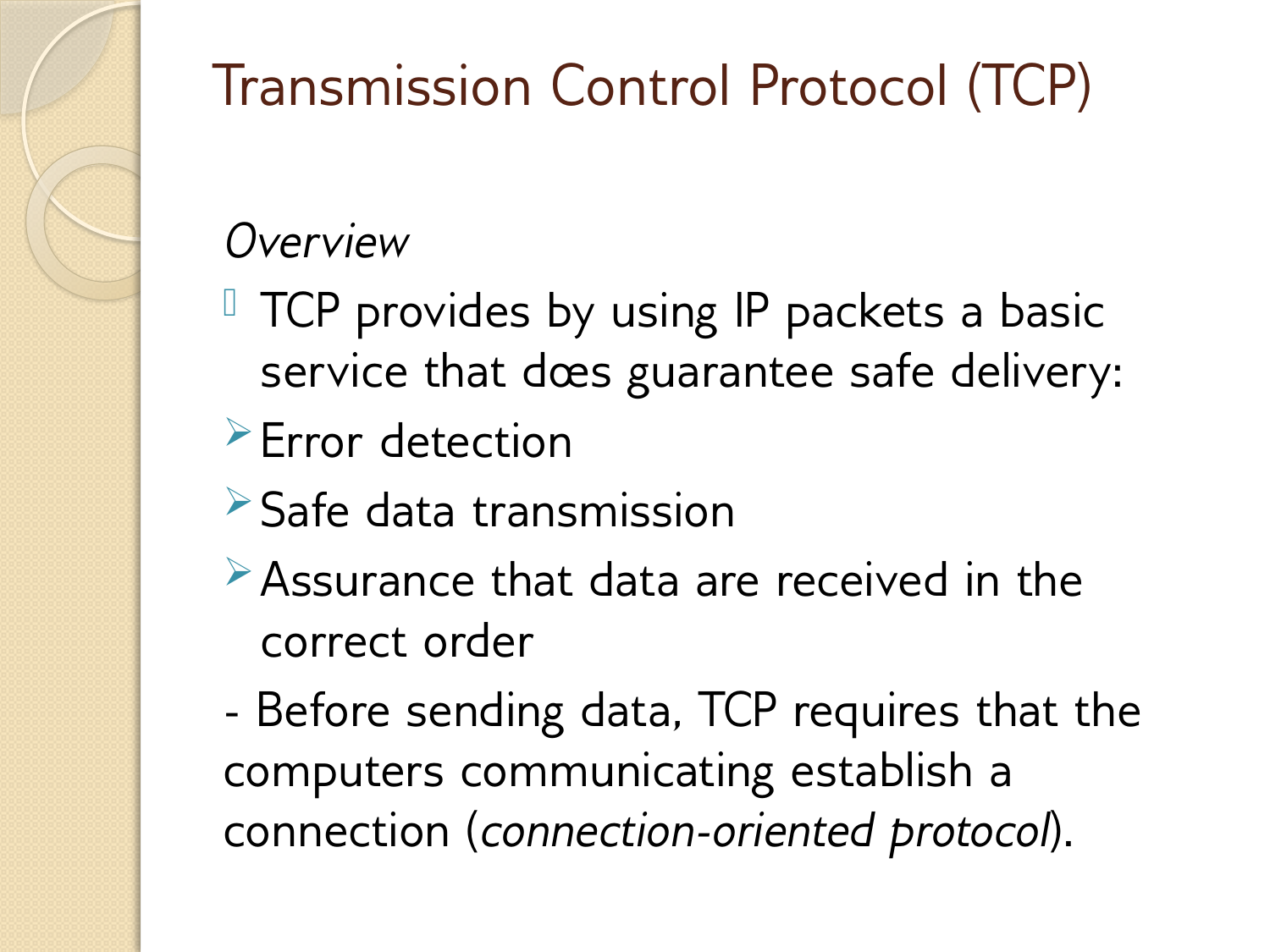

# Transmission Control Protocol (TCP)
Overview
TCP provides by using IP packets a basic service that does guarantee safe delivery:
Error detection
Safe data transmission
Assurance that data are received in the correct order
- Before sending data, TCP requires that the computers communicating establish a connection (connection-oriented protocol).